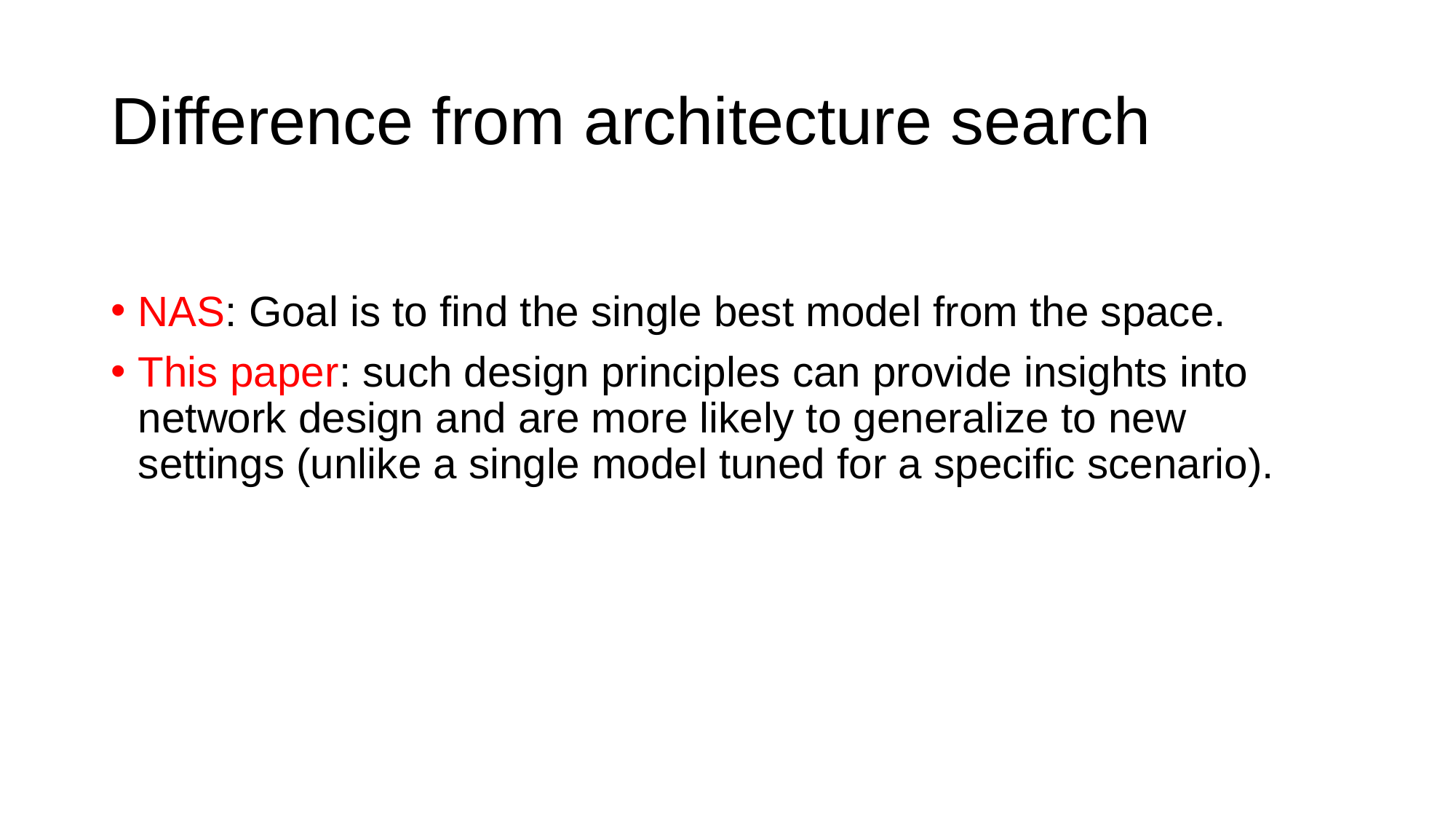

# Difference from architecture search

NAS: Goal is to find the single best model from the space.
This paper: such design principles can provide insights into network design and are more likely to generalize to new settings (unlike a single model tuned for a specific scenario).